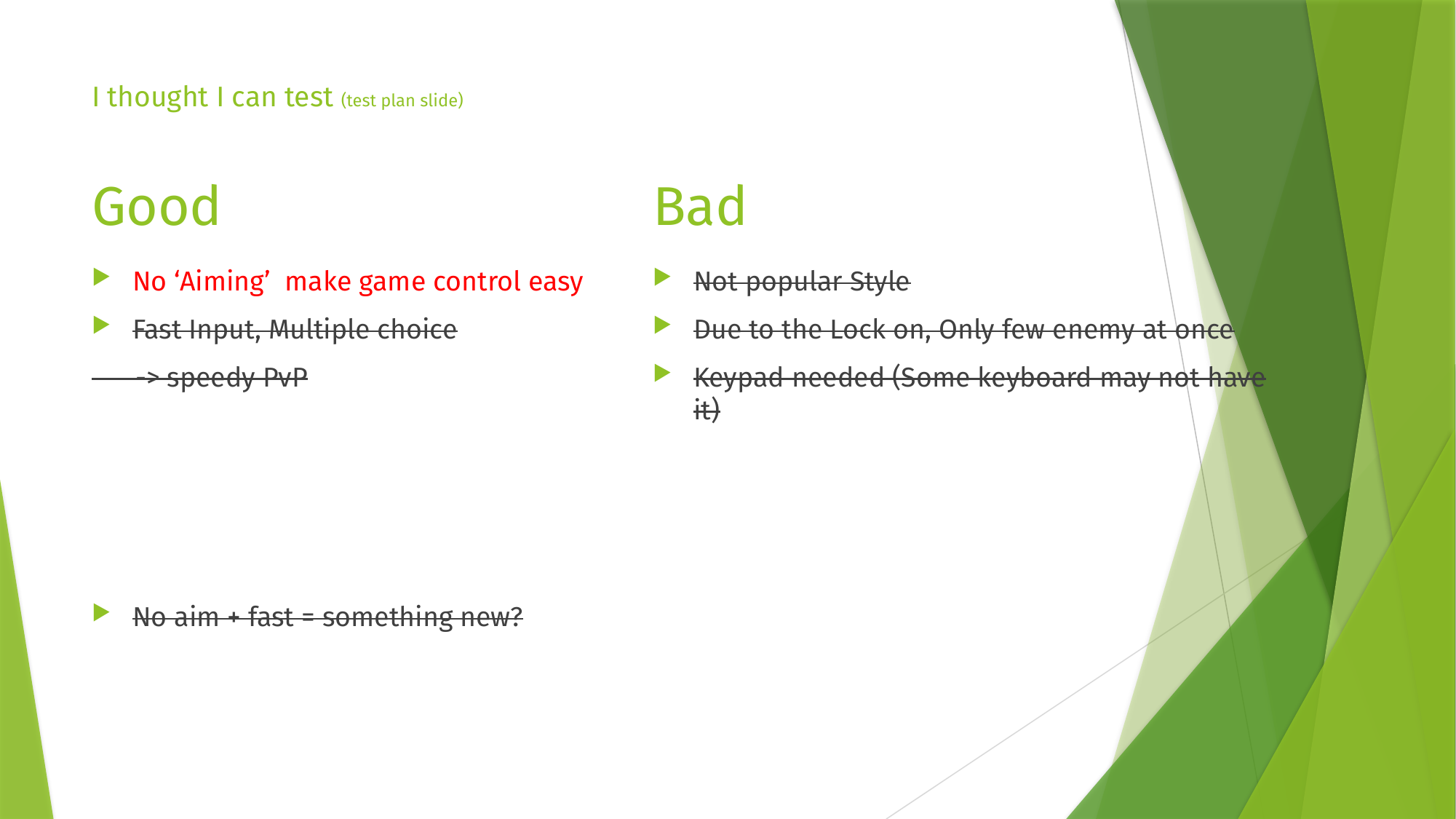

# I thought I can test (test plan slide)
Good
Bad
No ‘Aiming’  make game control easy
Fast Input, Multiple choice
      -> speedy PvP

No aim + fast = something new?

Not popular Style
Due to the Lock on, Only few enemy at once
Keypad needed (Some keyboard may not have it)